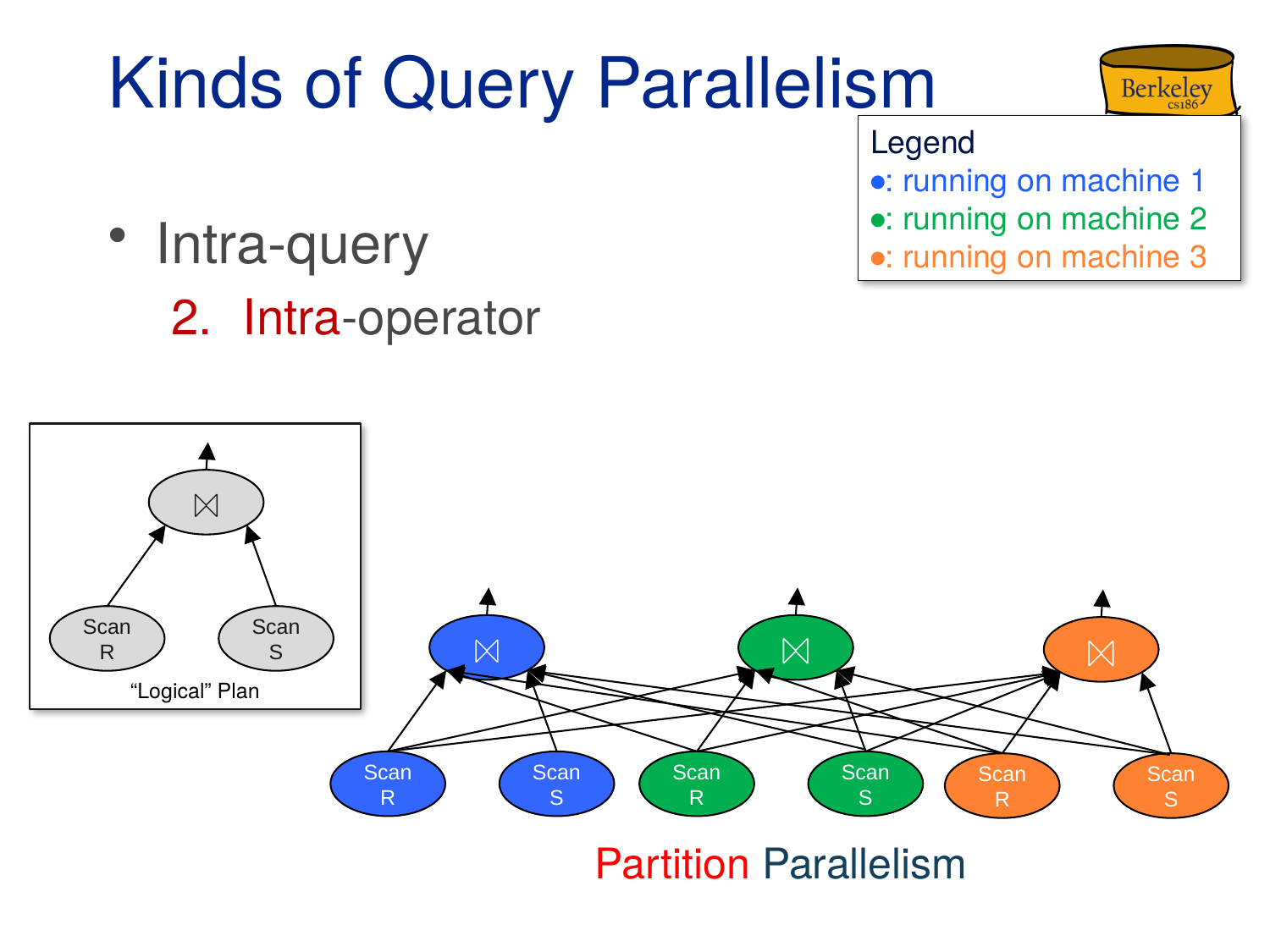

# Kinds of Query Parallelism
Legend
⦁: running on machine 1
⦁: running on machine 2
⦁: running on machine 3
Intra-query
Intra-operator
“Logical” Plan
⨝
Scan R
Scan S
⨝
⨝
⨝
Scan R
Scan S
Scan R
Scan S
Scan R
Scan S
Partition Parallelism